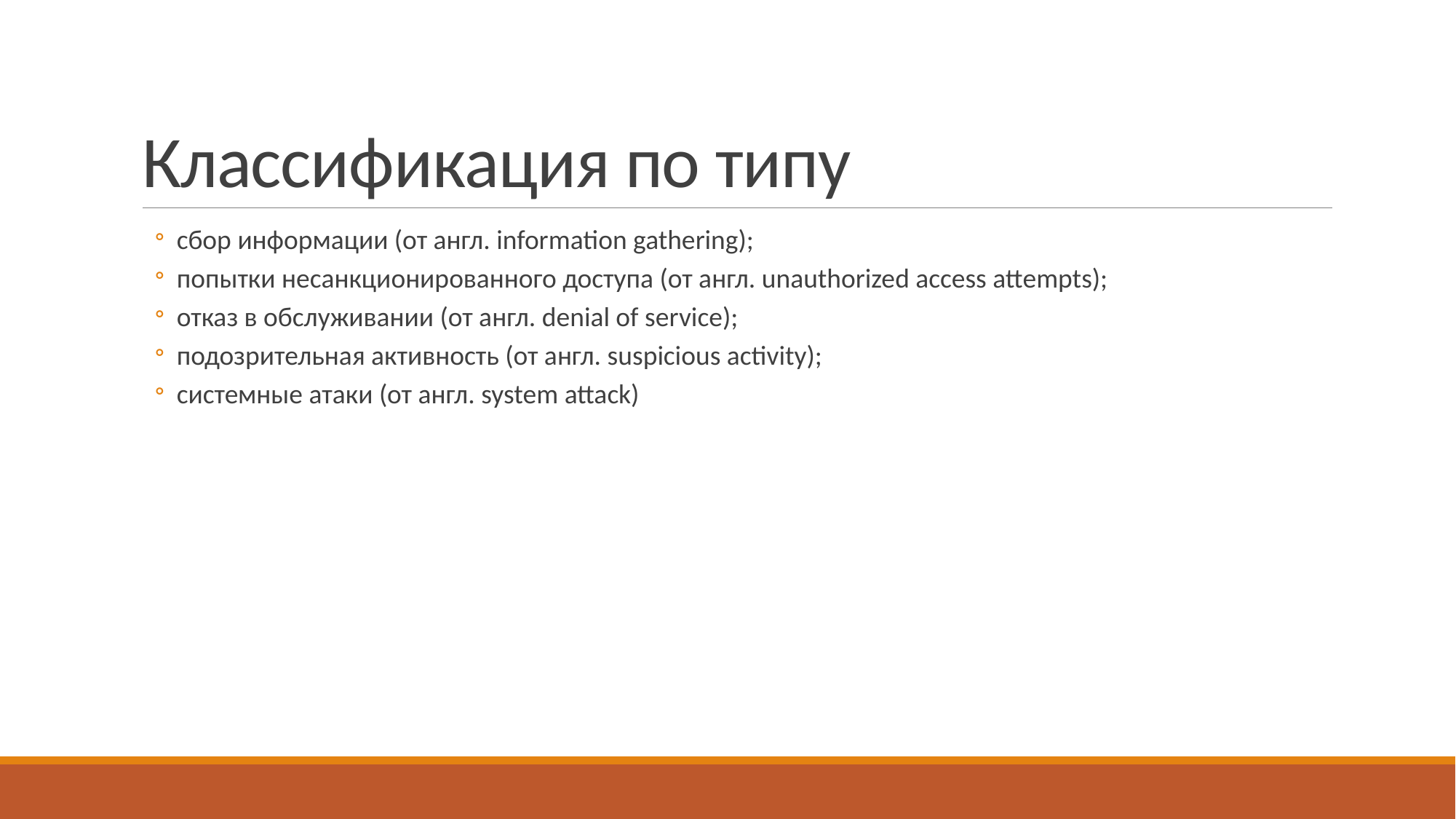

# Классификация по типу
сбор информации (от англ. information gathering);
попытки несанкционированного доступа (от англ. unauthorized access attempts);
отказ в обслуживании (от англ. denial of service);
подозрительная активность (от англ. suspicious activity);
системные атаки (от англ. system attack)